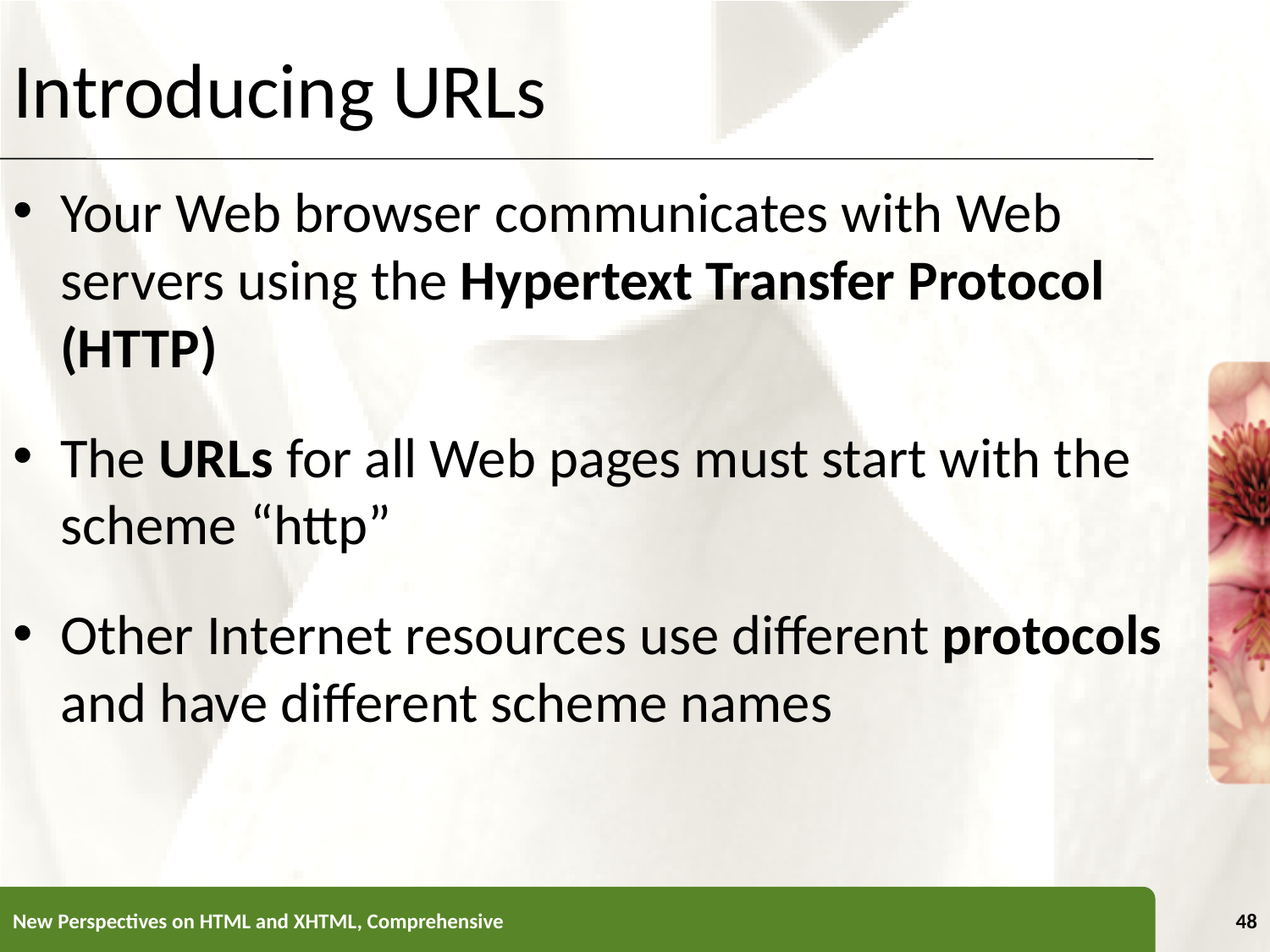

Introducing URLs
Your Web browser communicates with Web servers using the Hypertext Transfer Protocol (HTTP)
The URLs for all Web pages must start with the scheme “http”
Other Internet resources use different protocols and have different scheme names
New Perspectives on HTML and XHTML, Comprehensive
48